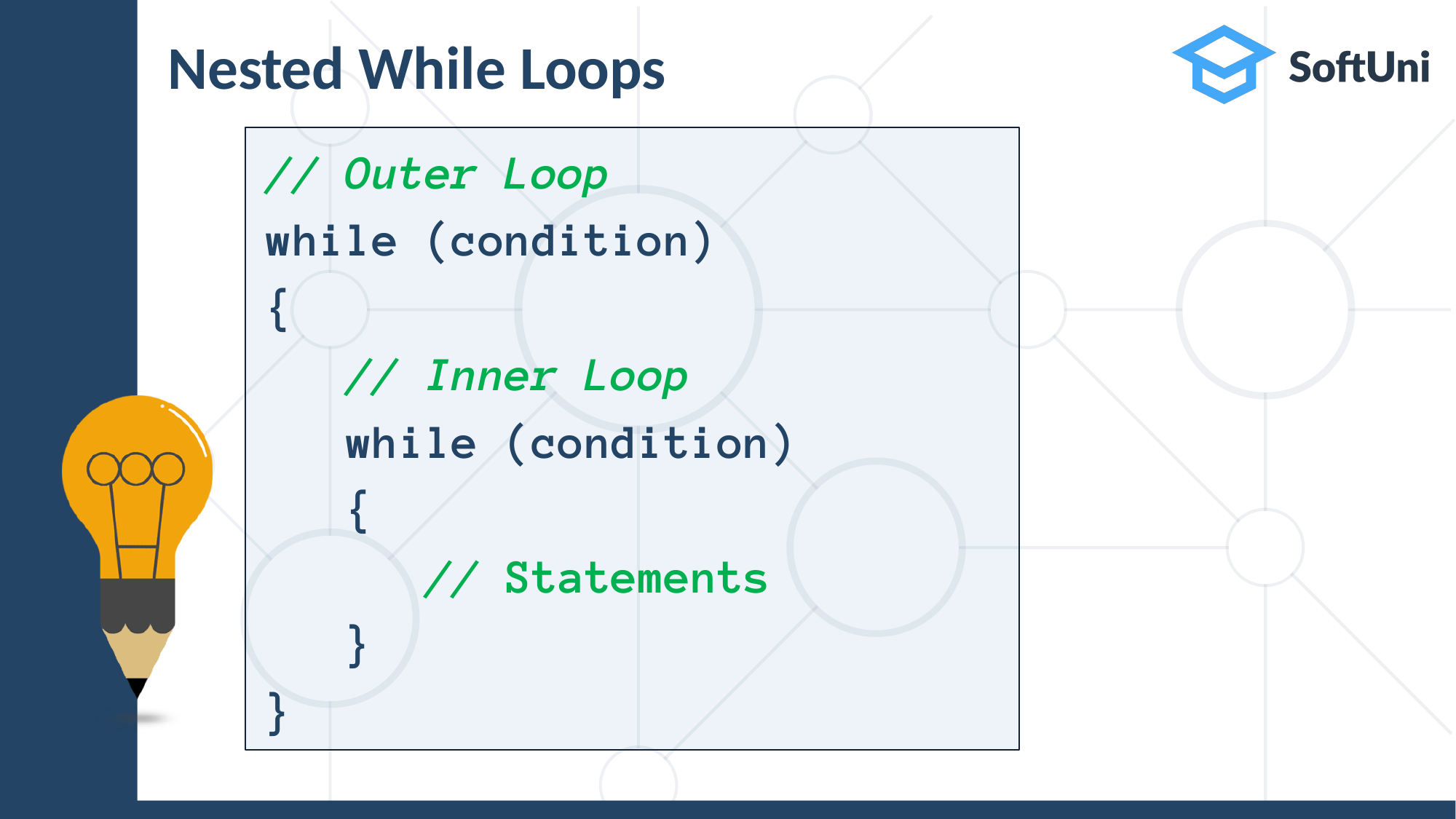

# Nested While Loops
// Outer Loop
while (condition)
{
   // Inner Loop
   while (condition)
   {
      // Statements
   }
}